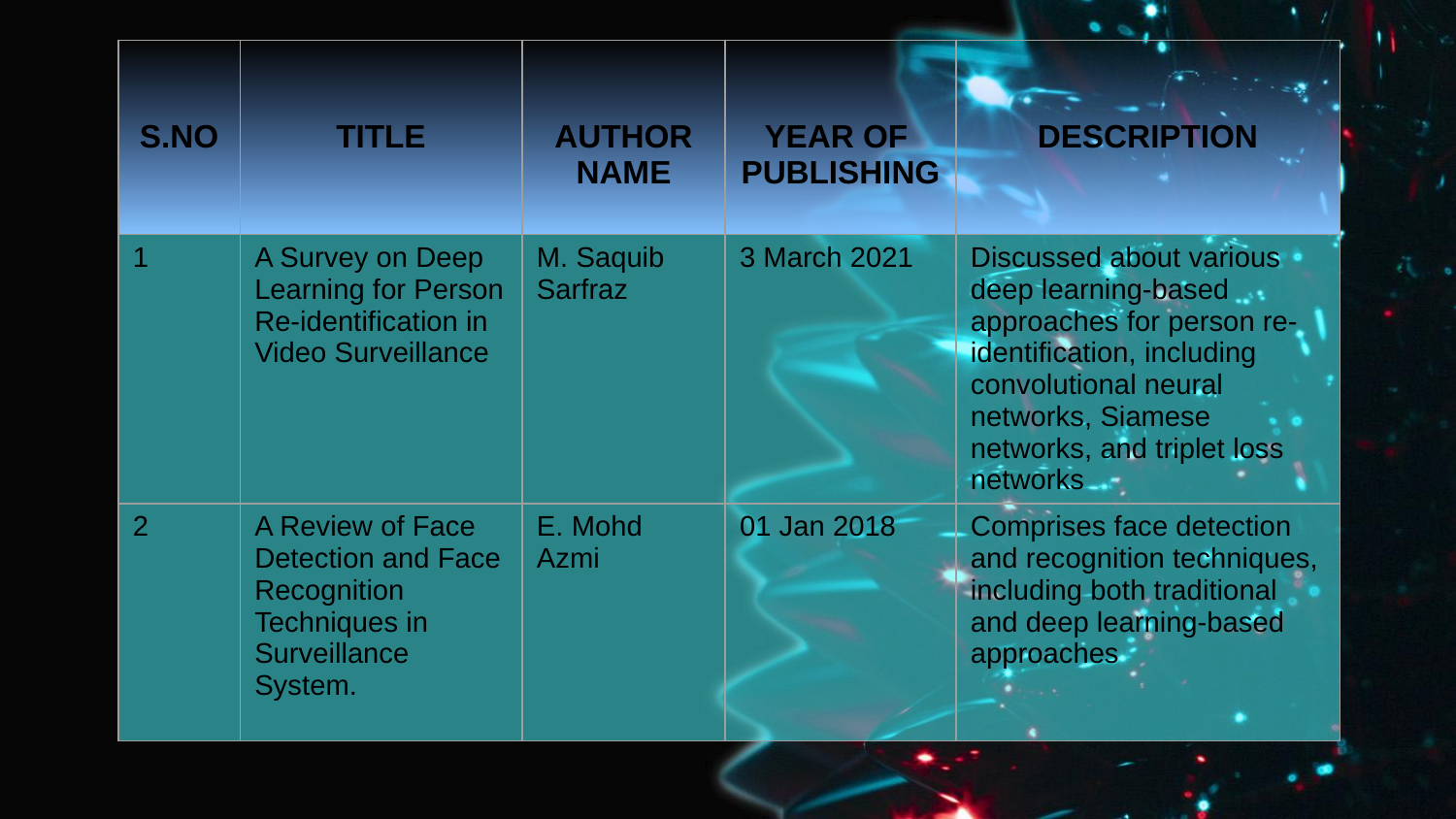

| S.NO | TITLE | AUTHOR NAME | YEAR OF PUBLISHING | DESCRIPTION |
| --- | --- | --- | --- | --- |
| 1 | A Survey on Deep Learning for Person Re-identification in Video Surveillance | M. Saquib Sarfraz | 3 March 2021 | Discussed about various deep learning-based approaches for person re-identification, including convolutional neural networks, Siamese networks, and triplet loss networks |
| 2 | A Review of Face Detection and Face Recognition Techniques in Surveillance System. | E. Mohd Azmi | 01 Jan 2018 | Comprises face detection and recognition techniques, including both traditional and deep learning-based approaches |